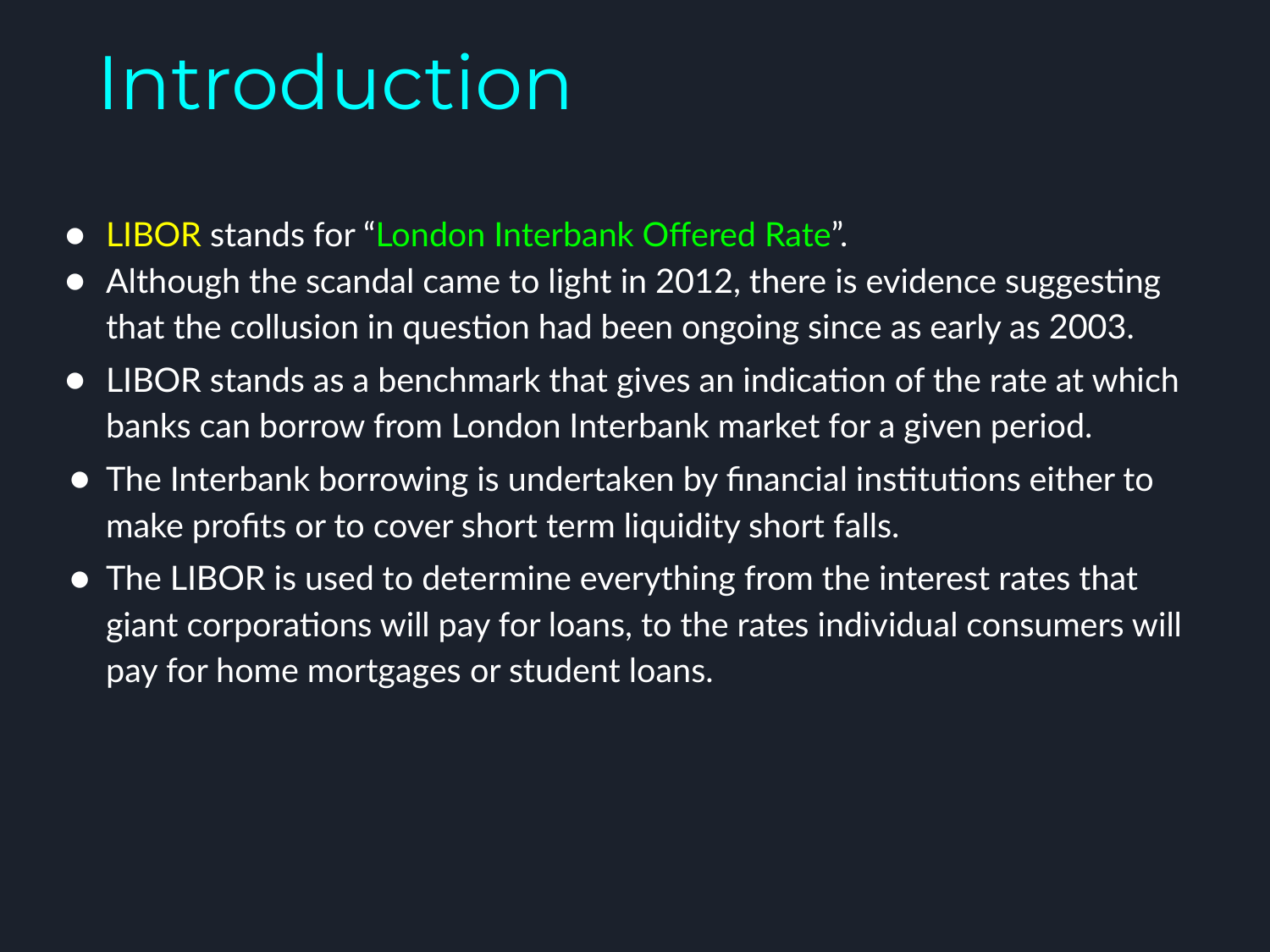

# Introduction
LIBOR stands for “London Interbank Offered Rate”.
Although the scandal came to light in 2012, there is evidence suggesting that the collusion in question had been ongoing since as early as 2003.
LIBOR stands as a benchmark that gives an indication of the rate at which banks can borrow from London Interbank market for a given period.
The Interbank borrowing is undertaken by financial institutions either to make profits or to cover short term liquidity short falls.
The LIBOR is used to determine everything from the interest rates that giant corporations will pay for loans, to the rates individual consumers will pay for home mortgages or student loans.